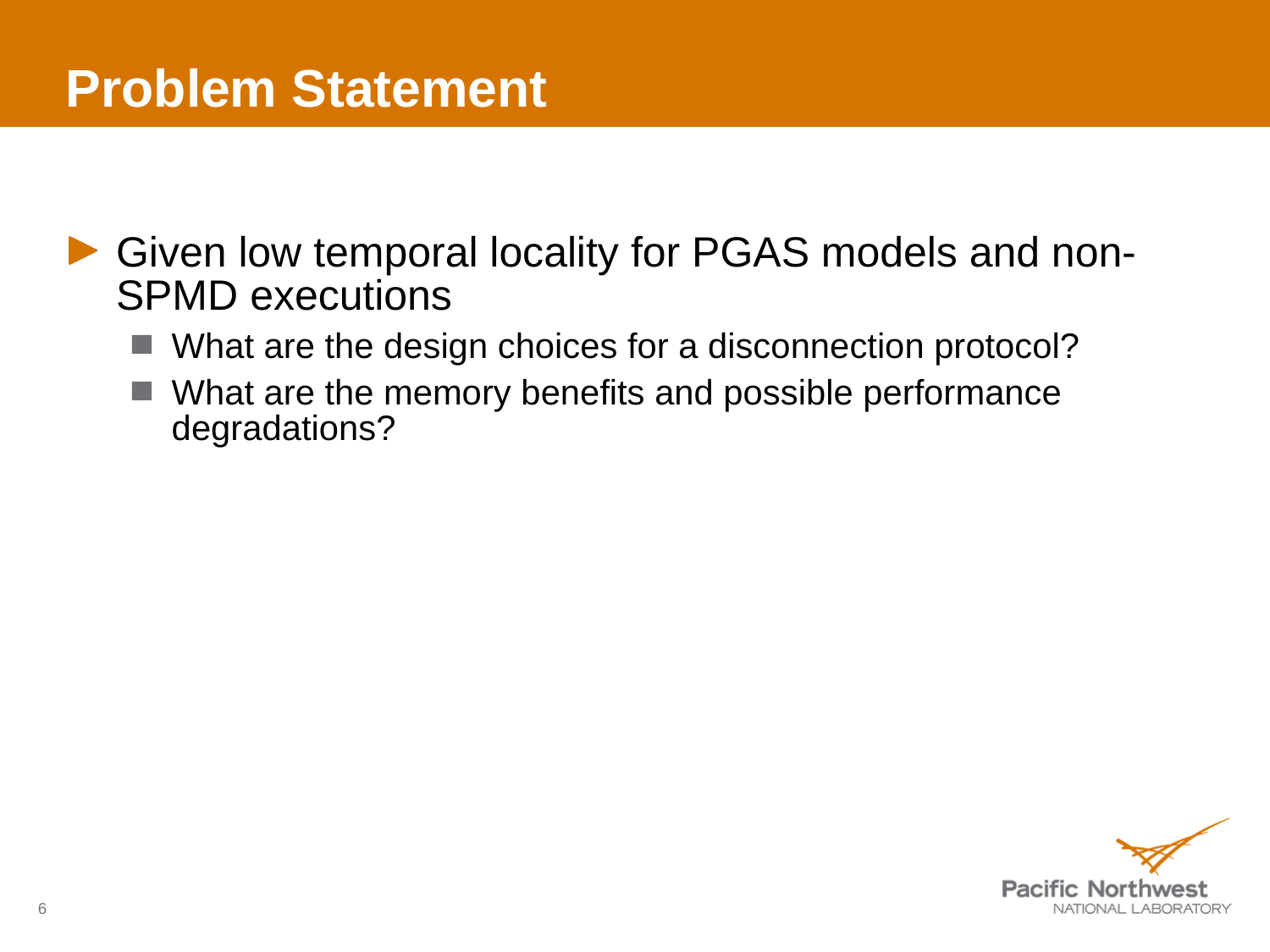

# Problem Statement
Given low temporal locality for PGAS models and non-SPMD executions
What are the design choices for a disconnection protocol?
What are the memory benefits and possible performance degradations?

6